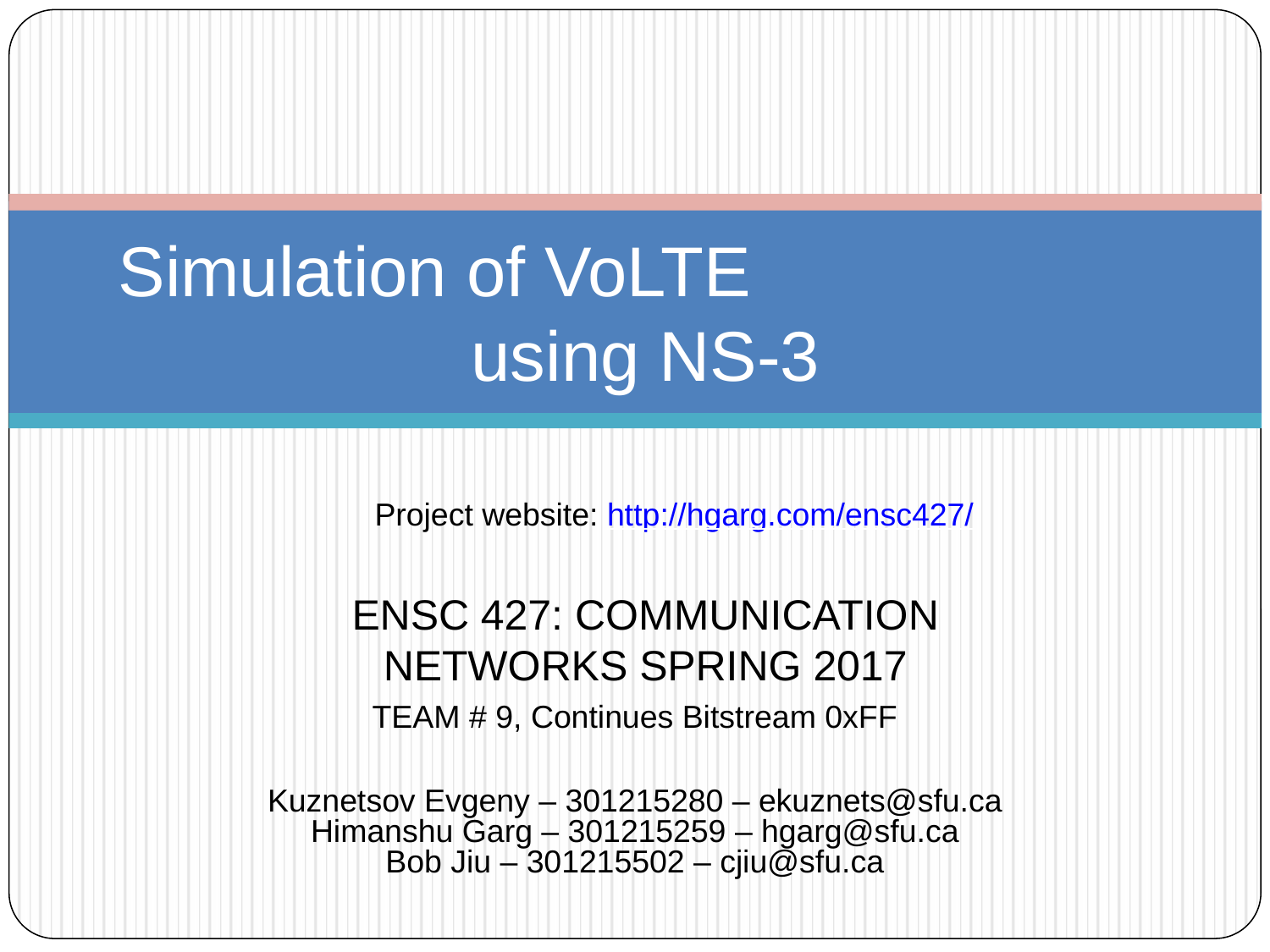

Simulation of VoLTE
using NS-3
Project website: http://hgarg.com/ensc427/
ENSC 427: COMMUNICATION NETWORKS SPRING 2017
TEAM # 9, Continues Bitstream 0xFF

Kuznetsov Evgeny – 301215280 – ekuznets@sfu.ca
Himanshu Garg – 301215259 – hgarg@sfu.ca
Bob Jiu – 301215502 – cjiu@sfu.ca